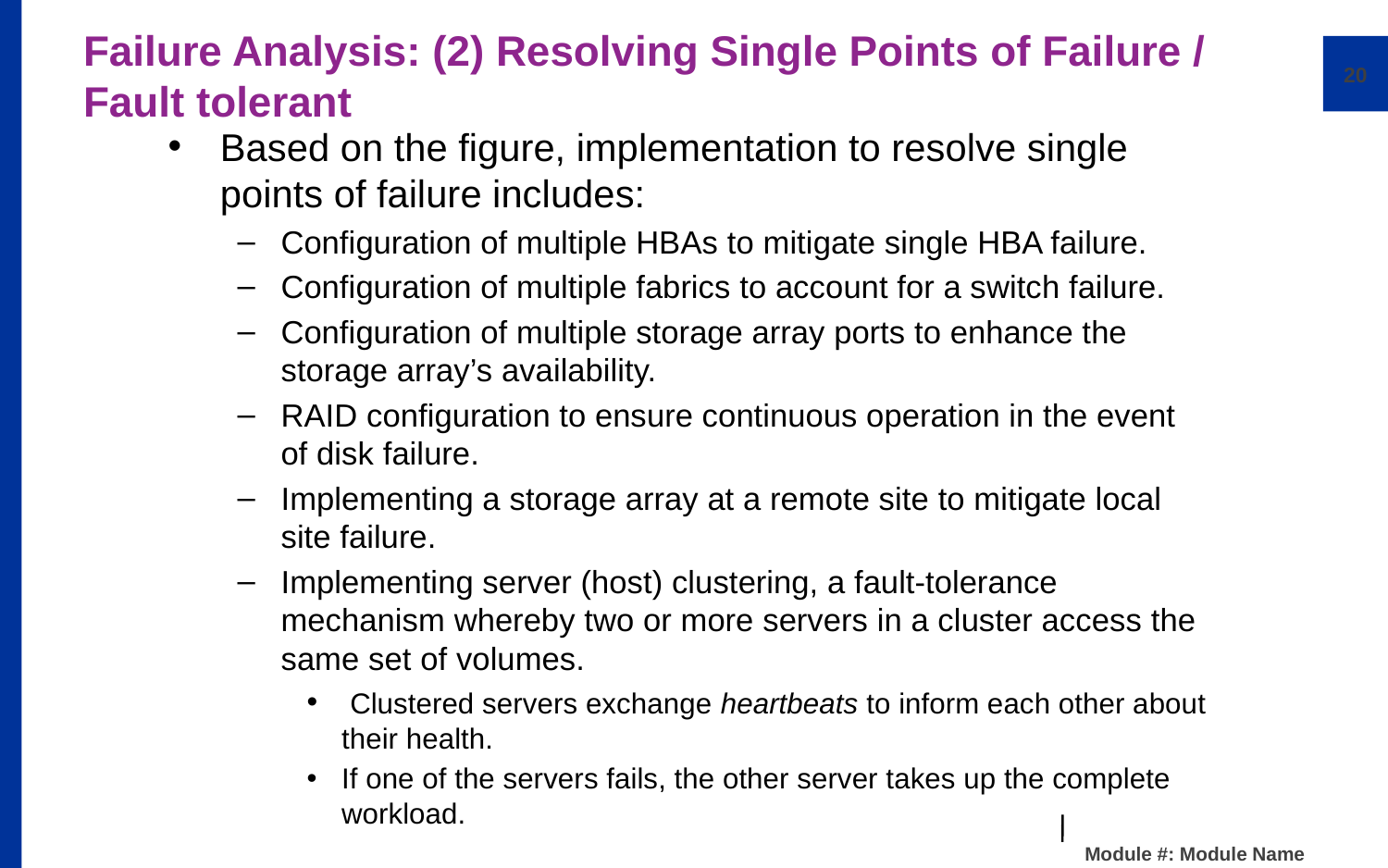

# Failure Analysis: (2) Resolving Single Points of Failure / Fault tolerant
20
Based on the figure, implementation to resolve single points of failure includes:
Configuration of multiple HBAs to mitigate single HBA failure.
Configuration of multiple fabrics to account for a switch failure.
Configuration of multiple storage array ports to enhance the storage array’s availability.
RAID configuration to ensure continuous operation in the event of disk failure.
Implementing a storage array at a remote site to mitigate local site failure.
Implementing server (host) clustering, a fault-tolerance mechanism whereby two or more servers in a cluster access the same set of volumes.
 Clustered servers exchange heartbeats to inform each other about their health.
If one of the servers fails, the other server takes up the complete workload.
Module #: Module Name